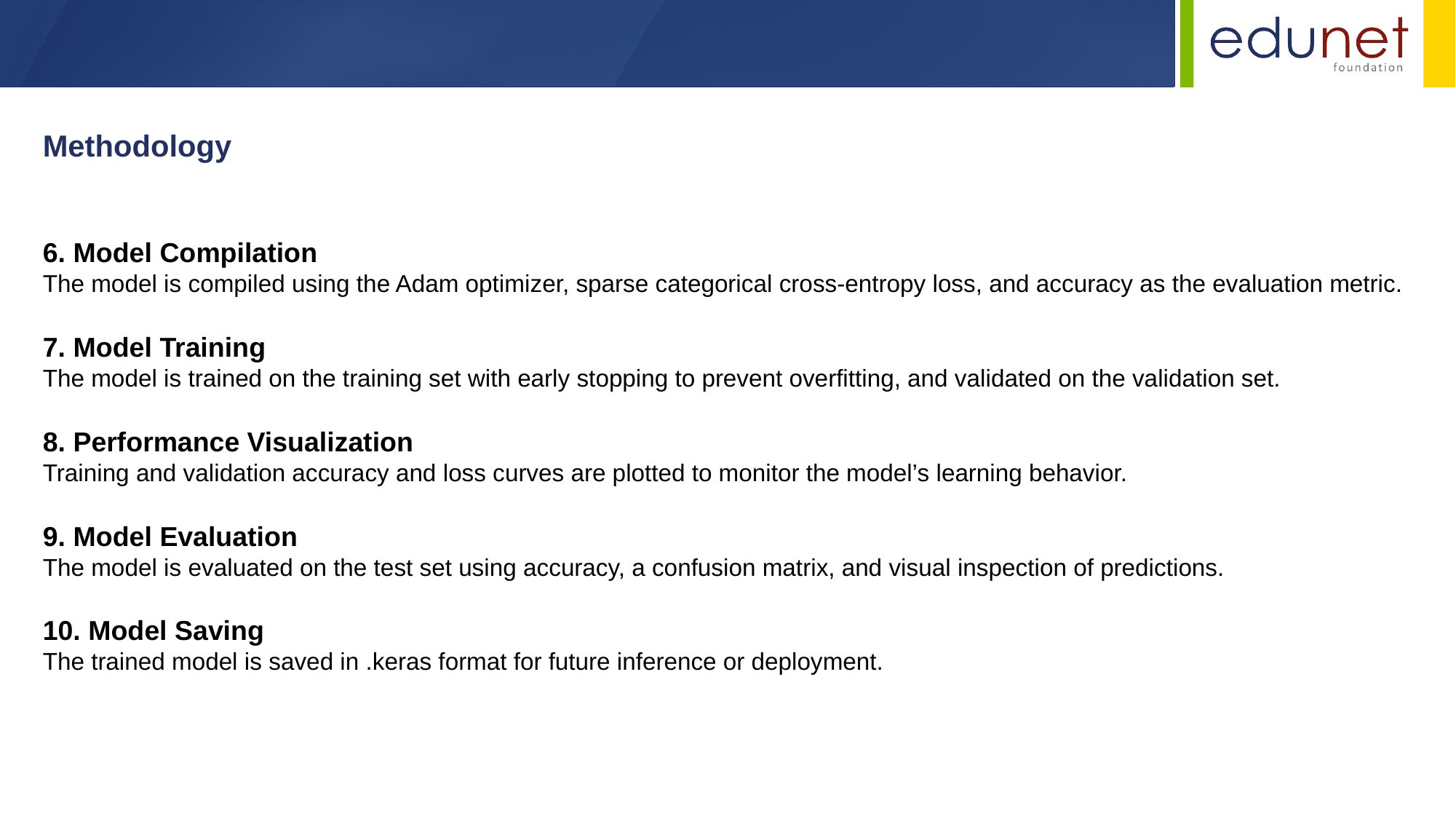

Methodology
6. Model Compilation
The model is compiled using the Adam optimizer, sparse categorical cross-entropy loss, and accuracy as the evaluation metric.

7. Model Training
The model is trained on the training set with early stopping to prevent overfitting, and validated on the validation set.

8. Performance Visualization
Training and validation accuracy and loss curves are plotted to monitor the model’s learning behavior.

9. Model Evaluation
The model is evaluated on the test set using accuracy, a confusion matrix, and visual inspection of predictions.

10. Model Saving
The trained model is saved in .keras format for future inference or deployment.